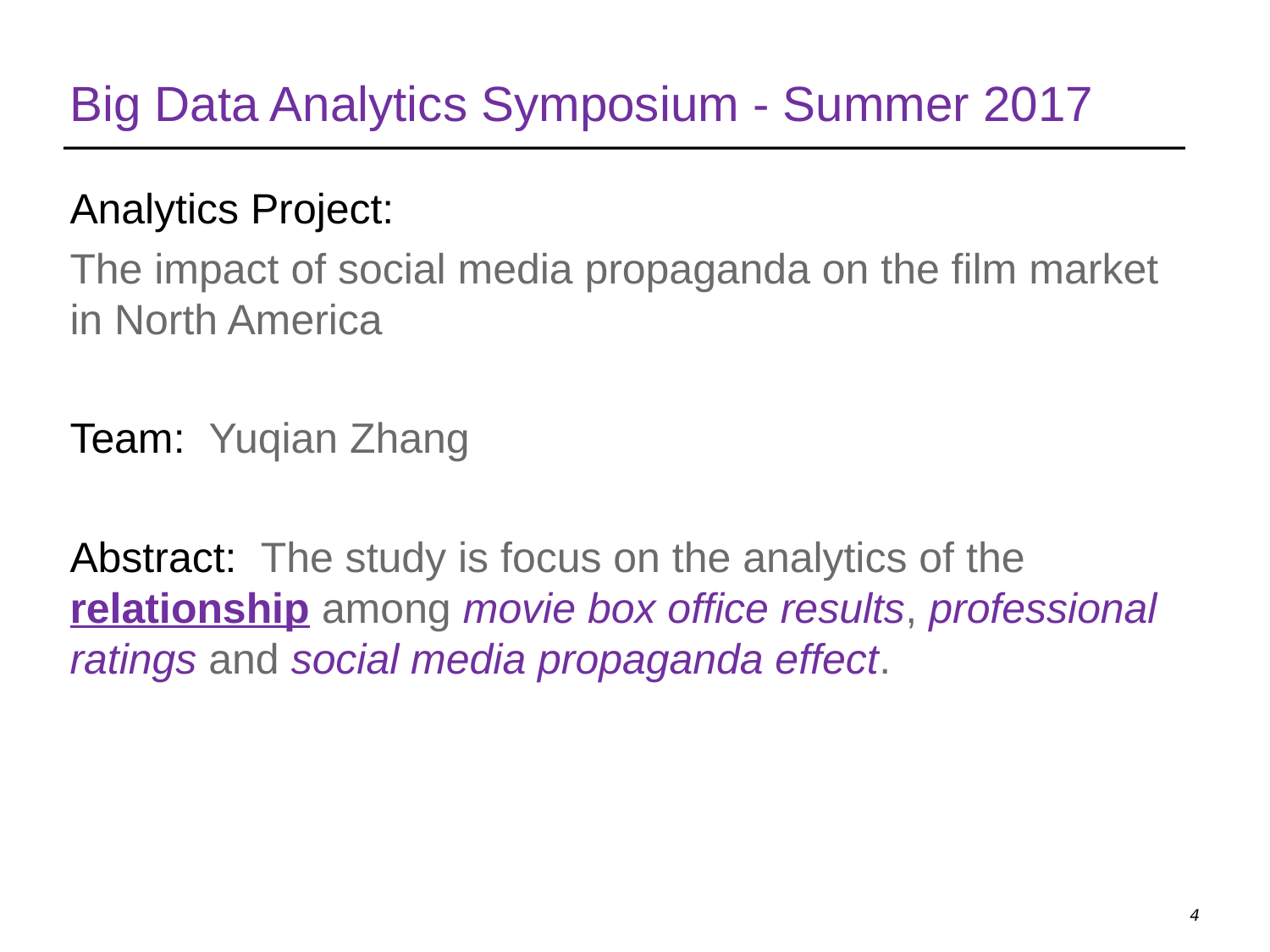

# Big Data Analytics Symposium - Summer 2017

Analytics Project:
The impact of social media propaganda on the film market in North America

Team:  Yuqian Zhang

Abstract:  The study is focus on the analytics of the relationship among movie box office results, professional ratings and social media propaganda effect.

4